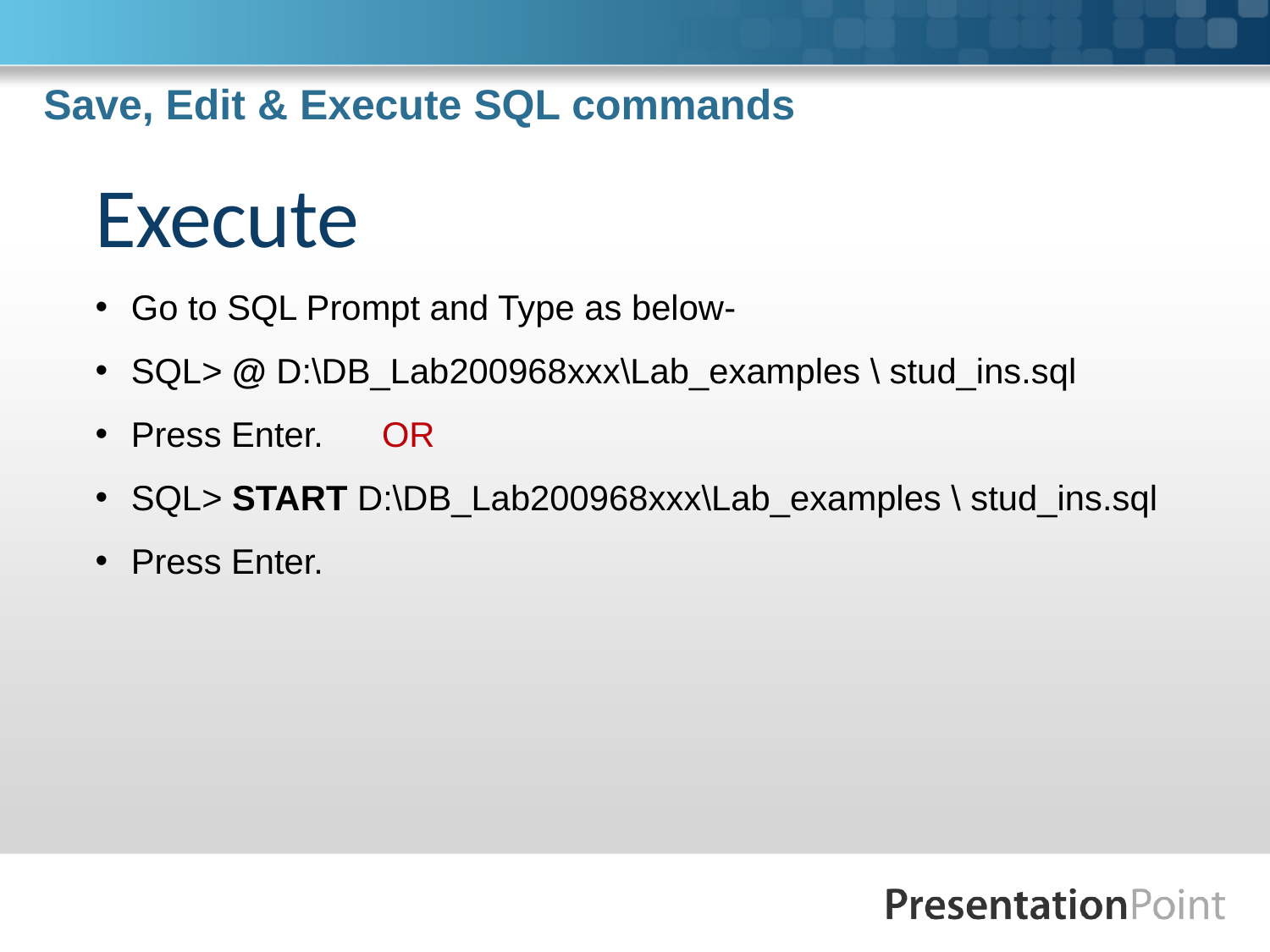

# Save, Edit & Execute SQL commands
Execute
Go to SQL Prompt and Type as below-
SQL> @ D:\DB_Lab200968xxx\Lab_examples \ stud_ins.sql
Press Enter.      OR
SQL> START D:\DB_Lab200968xxx\Lab_examples \ stud_ins.sql
Press Enter.